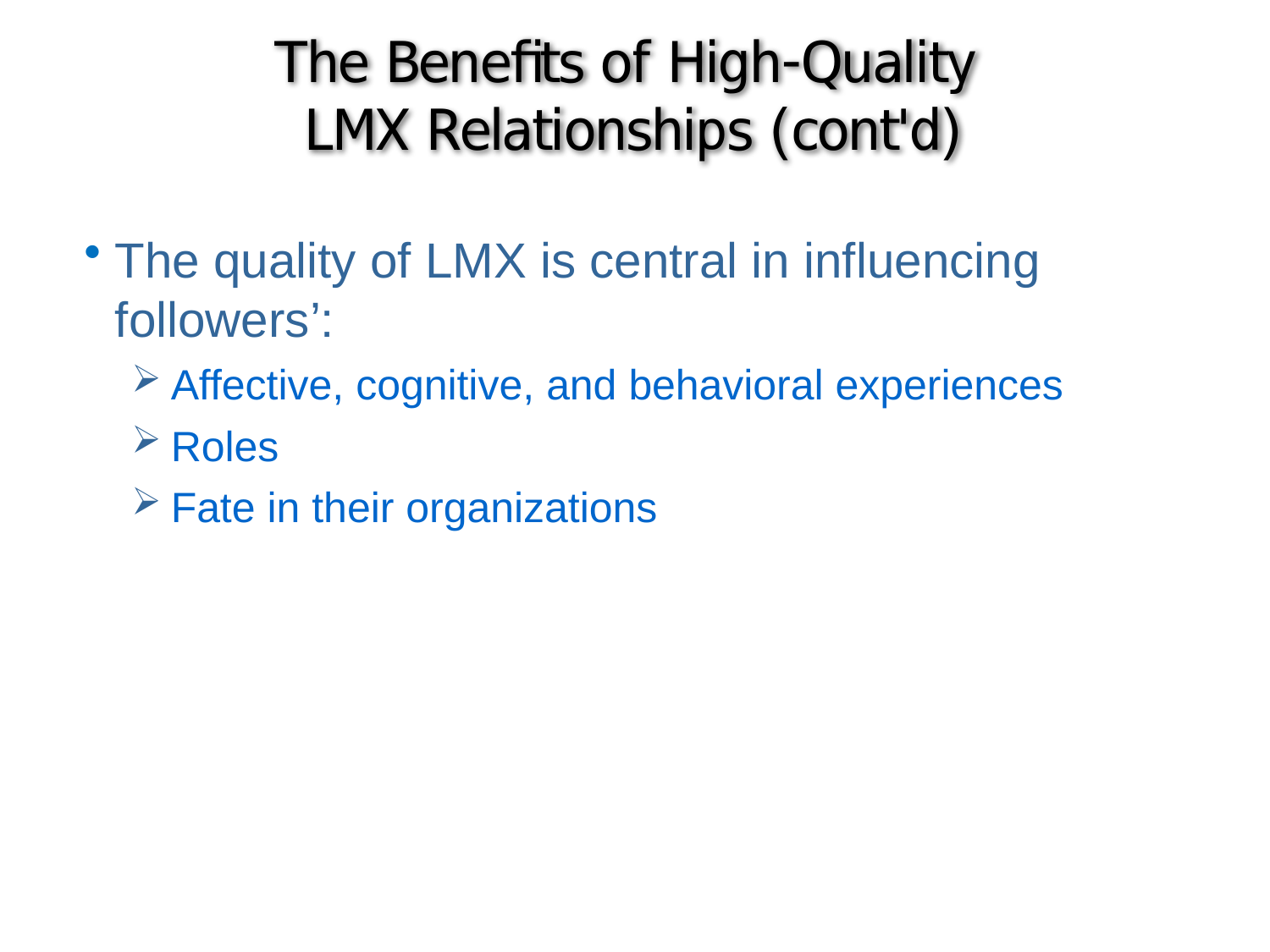

# The Benefits of High-Quality LMX Relationships (cont'd)
The quality of LMX is central in influencing followers’:
Affective, cognitive, and behavioral experiences
Roles
Fate in their organizations